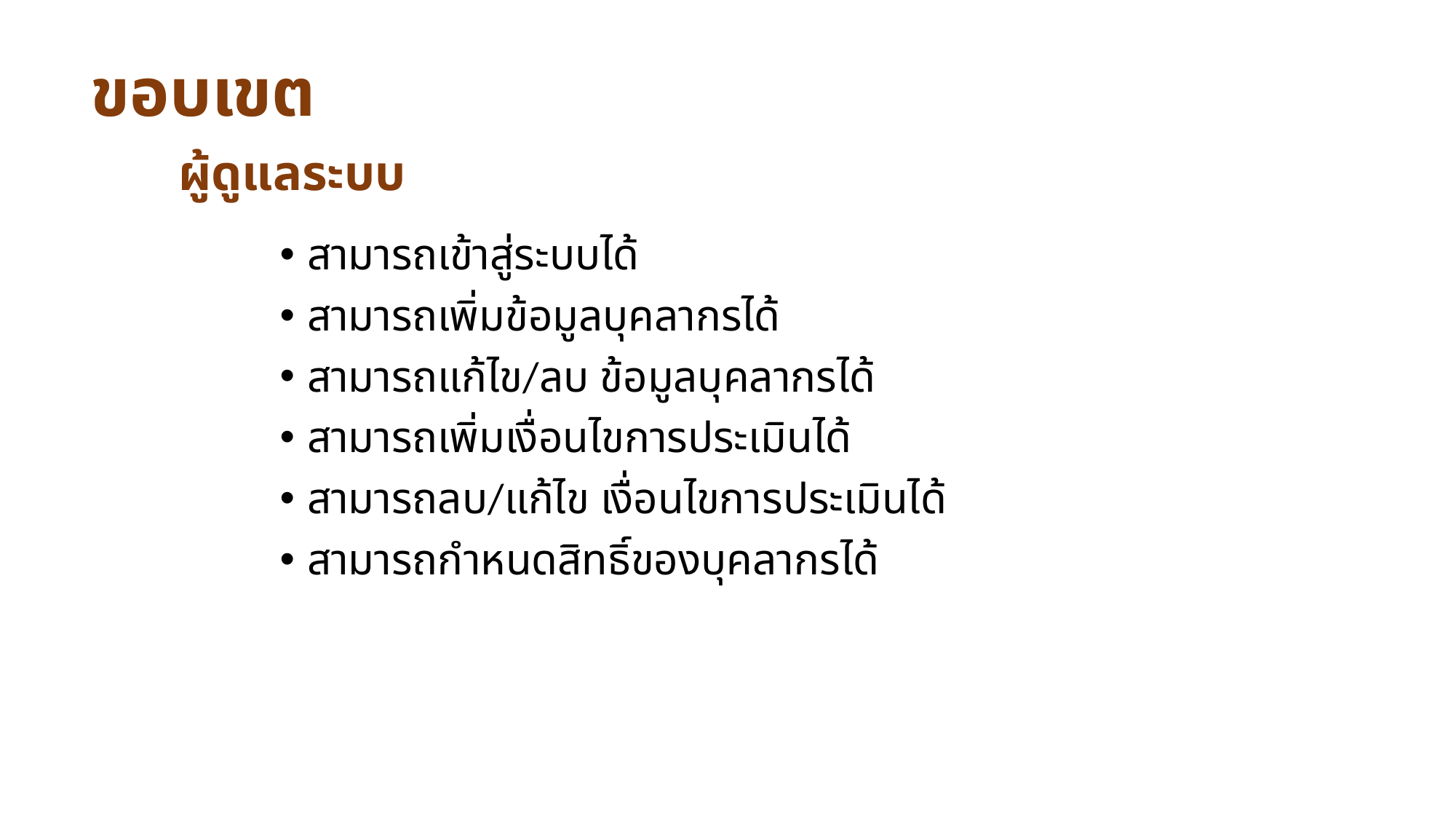

ขอบเขต
ผู้ดูแลระบบ
สามารถเข้าสู่ระบบได้
สามารถเพิ่มข้อมูลบุคลากรได้
สามารถแก้ไข/ลบ ข้อมูลบุคลากรได้
สามารถเพิ่มเงื่อนไขการประเมินได้
สามารถลบ/แก้ไข เงื่อนไขการประเมินได้
สามารถกำหนดสิทธิ์ของบุคลากรได้